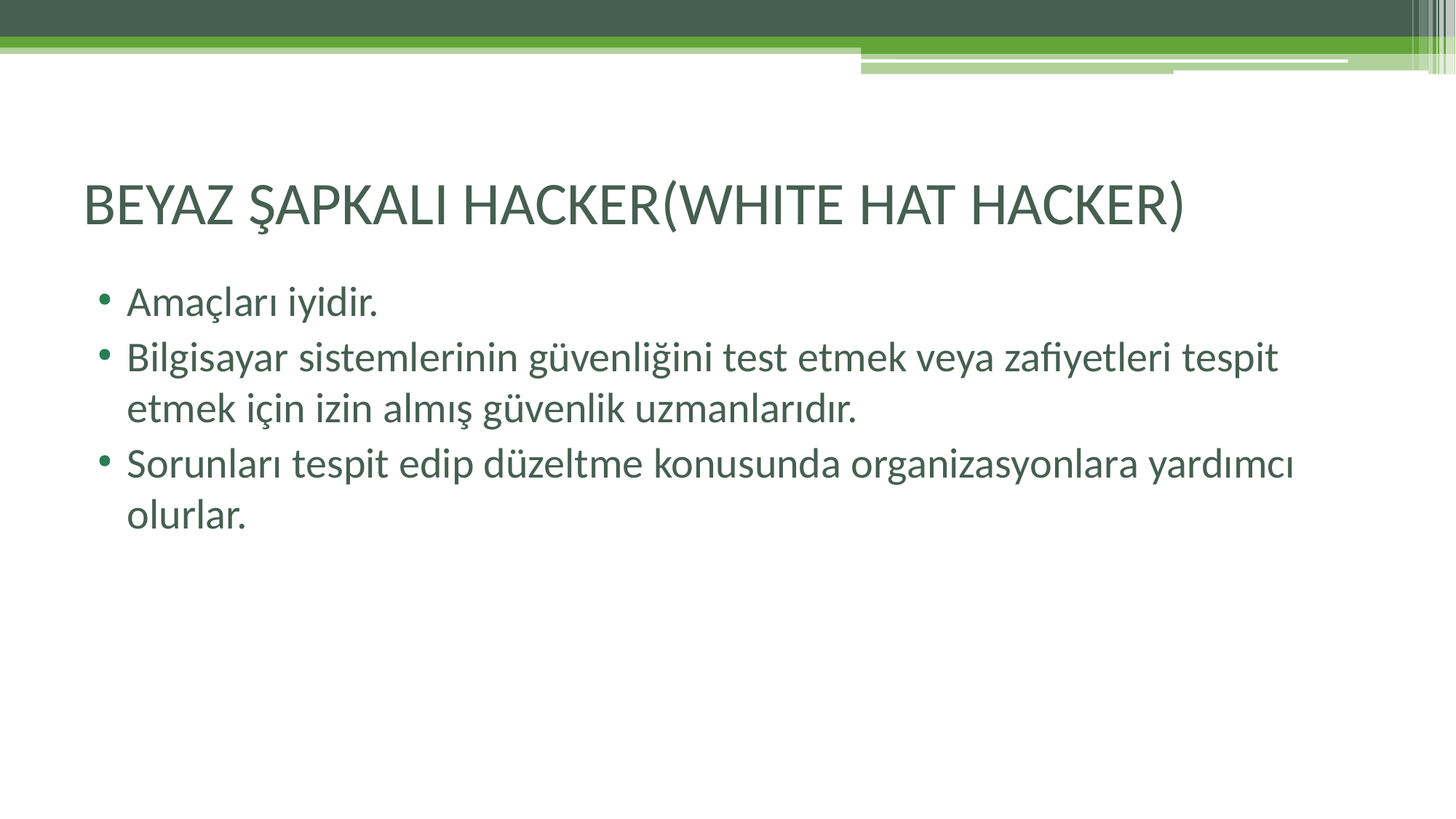

# BEYAZ ŞAPKALI HACKER(WHITE HAT HACKER)
Amaçları iyidir.
Bilgisayar sistemlerinin güvenliğini test etmek veya zafiyetleri tespit etmek için izin almış güvenlik uzmanlarıdır.
Sorunları tespit edip düzeltme konusunda organizasyonlara yardımcı olurlar.